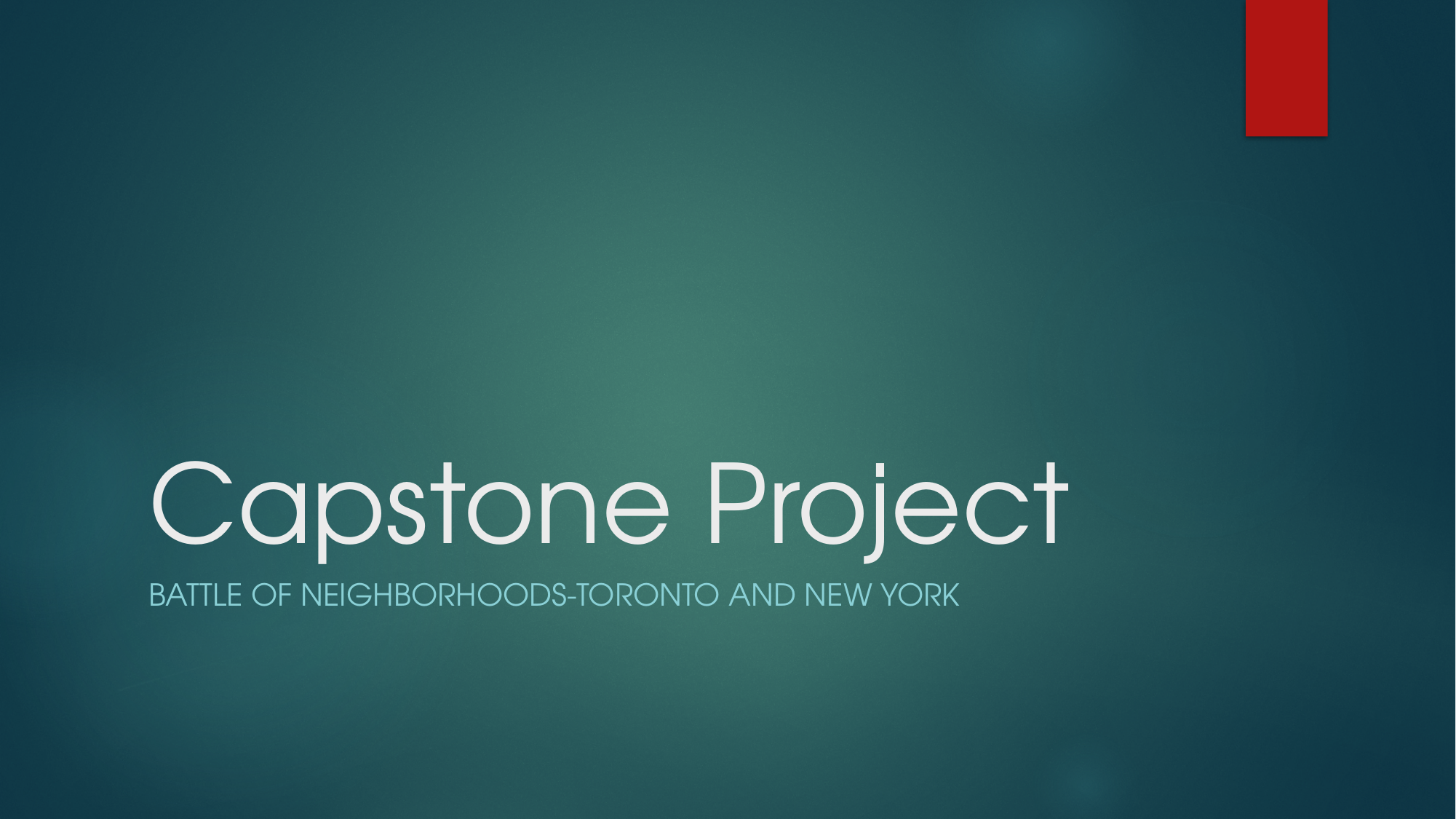

# Capstone Project
Battle of Neighborhoods-Toronto and New York